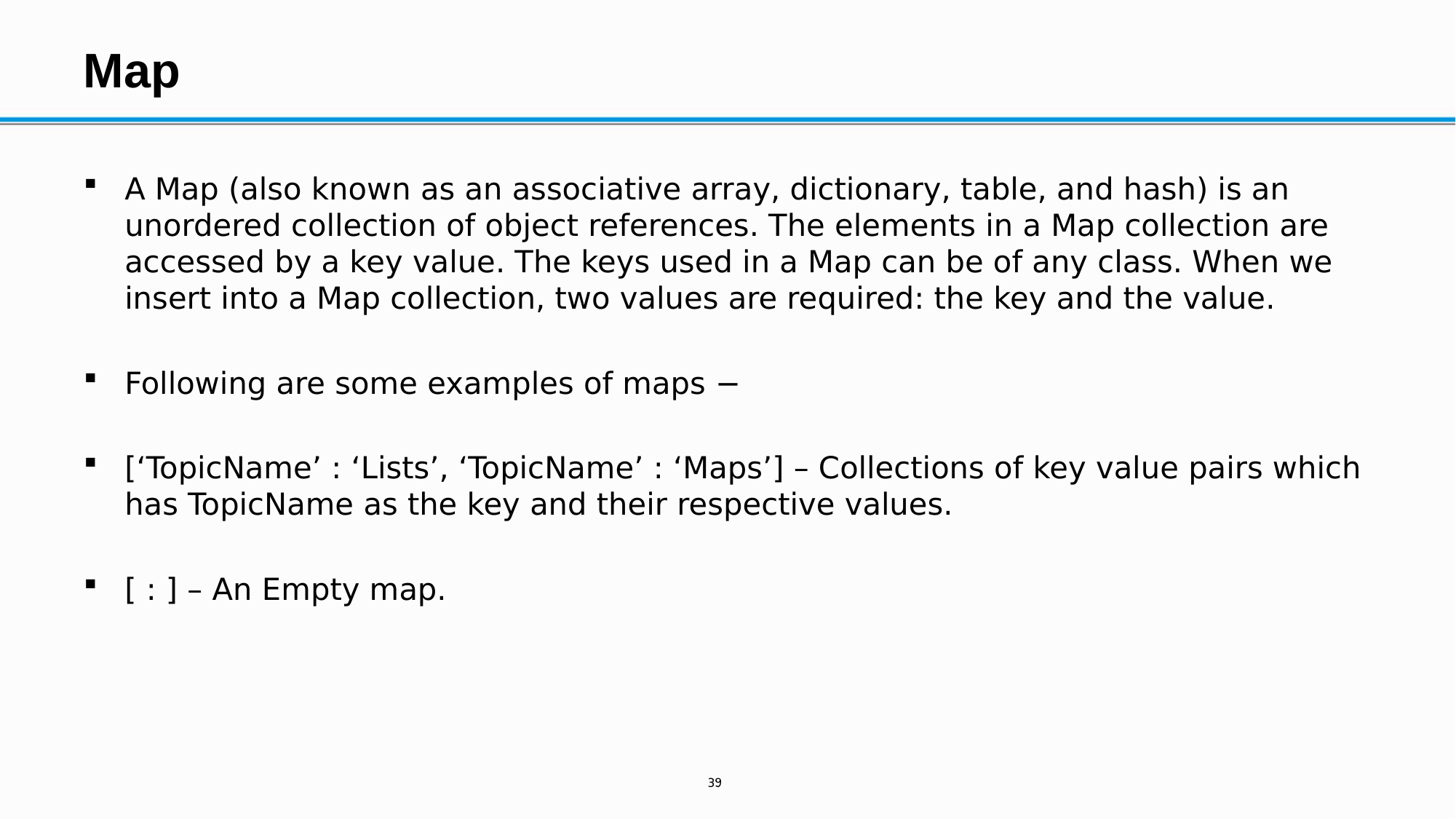

# Map
A Map (also known as an associative array, dictionary, table, and hash) is an unordered collection of object references. The elements in a Map collection are accessed by a key value. The keys used in a Map can be of any class. When we insert into a Map collection, two values are required: the key and the value.

Following are some examples of maps −

[‘TopicName’ : ‘Lists’, ‘TopicName’ : ‘Maps’] – Collections of key value pairs which has TopicName as the key and their respective values.

[ : ] – An Empty map.